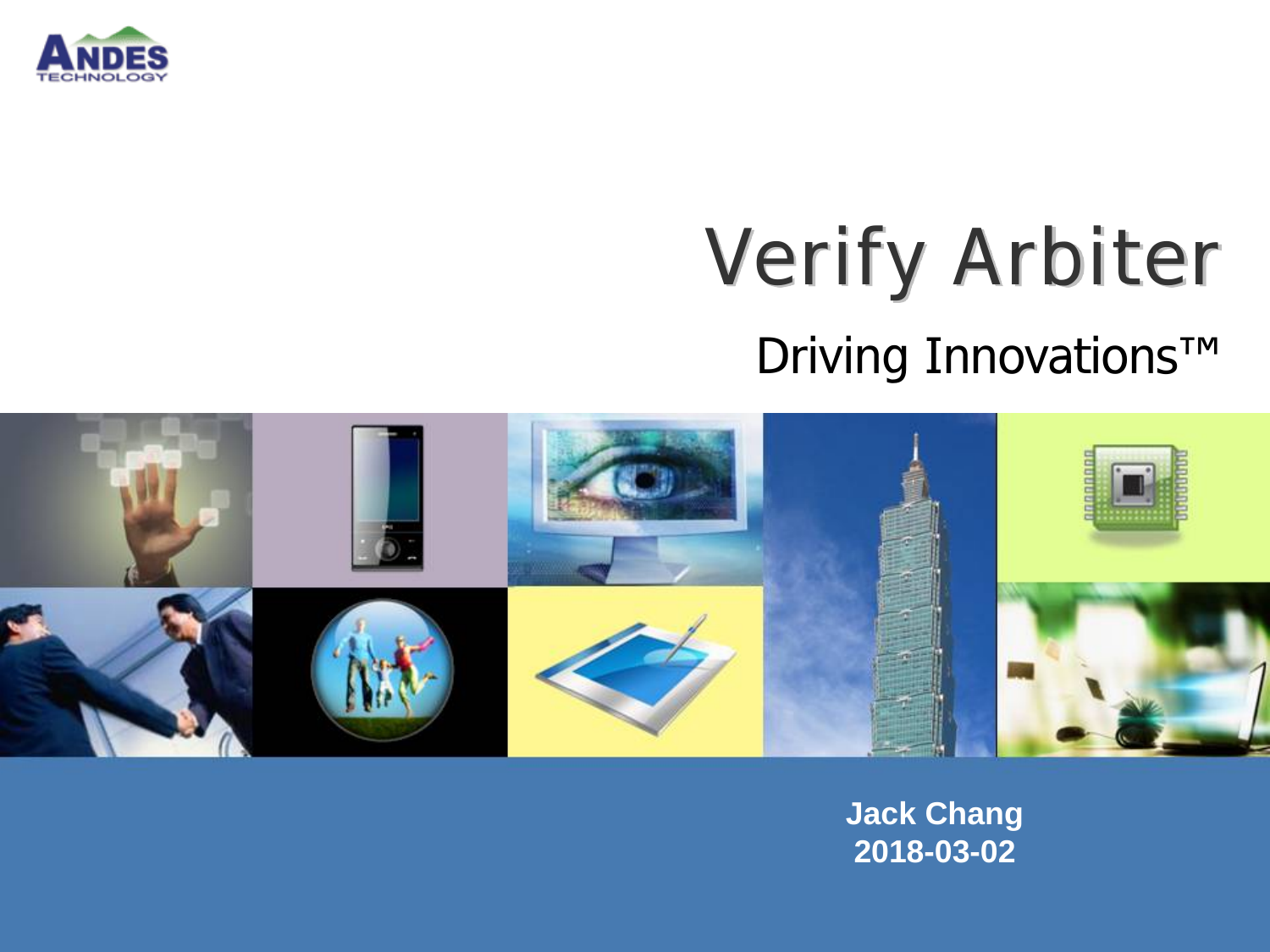

# Verify Arbiter
Driving Innovations™
Jack Chang
2018-03-02